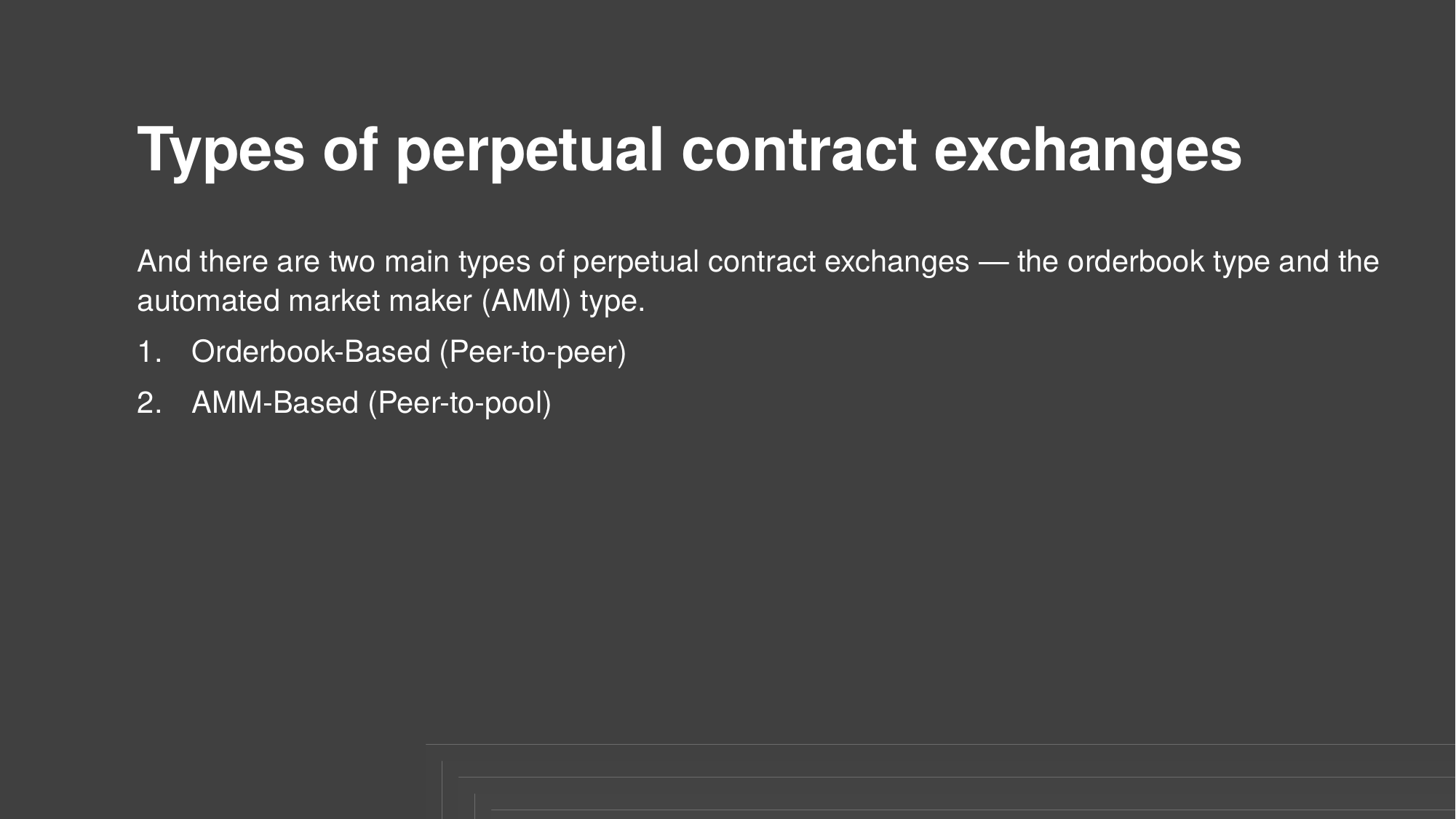

Types of perpetual contract exchanges
And there are two main types of perpetual contract exchanges — the orderbook type and the automated market maker (AMM) type.
Orderbook-Based (Peer-to-peer)
AMM-Based (Peer-to-pool)